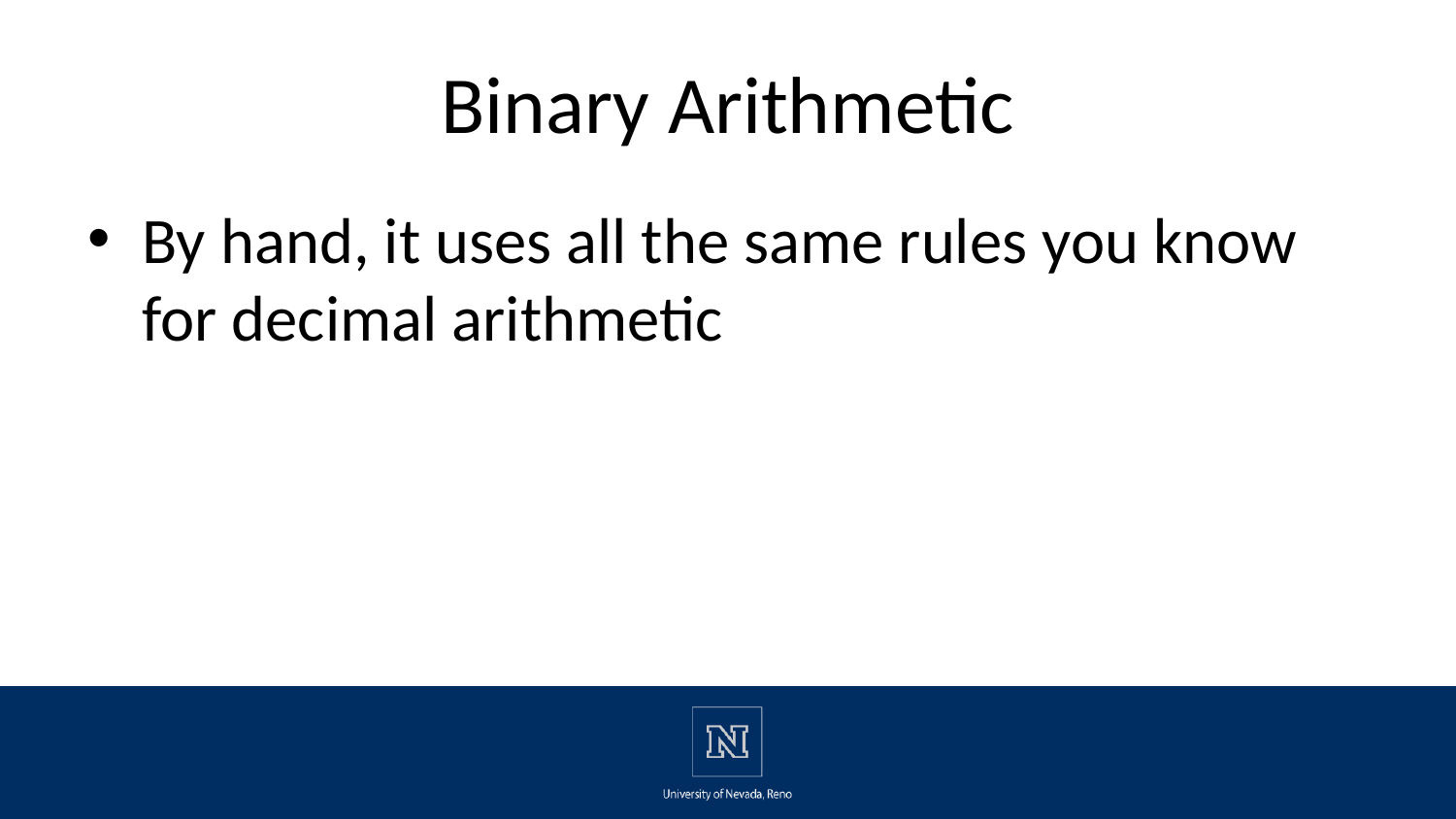

# Binary Arithmetic
By hand, it uses all the same rules you know for decimal arithmetic